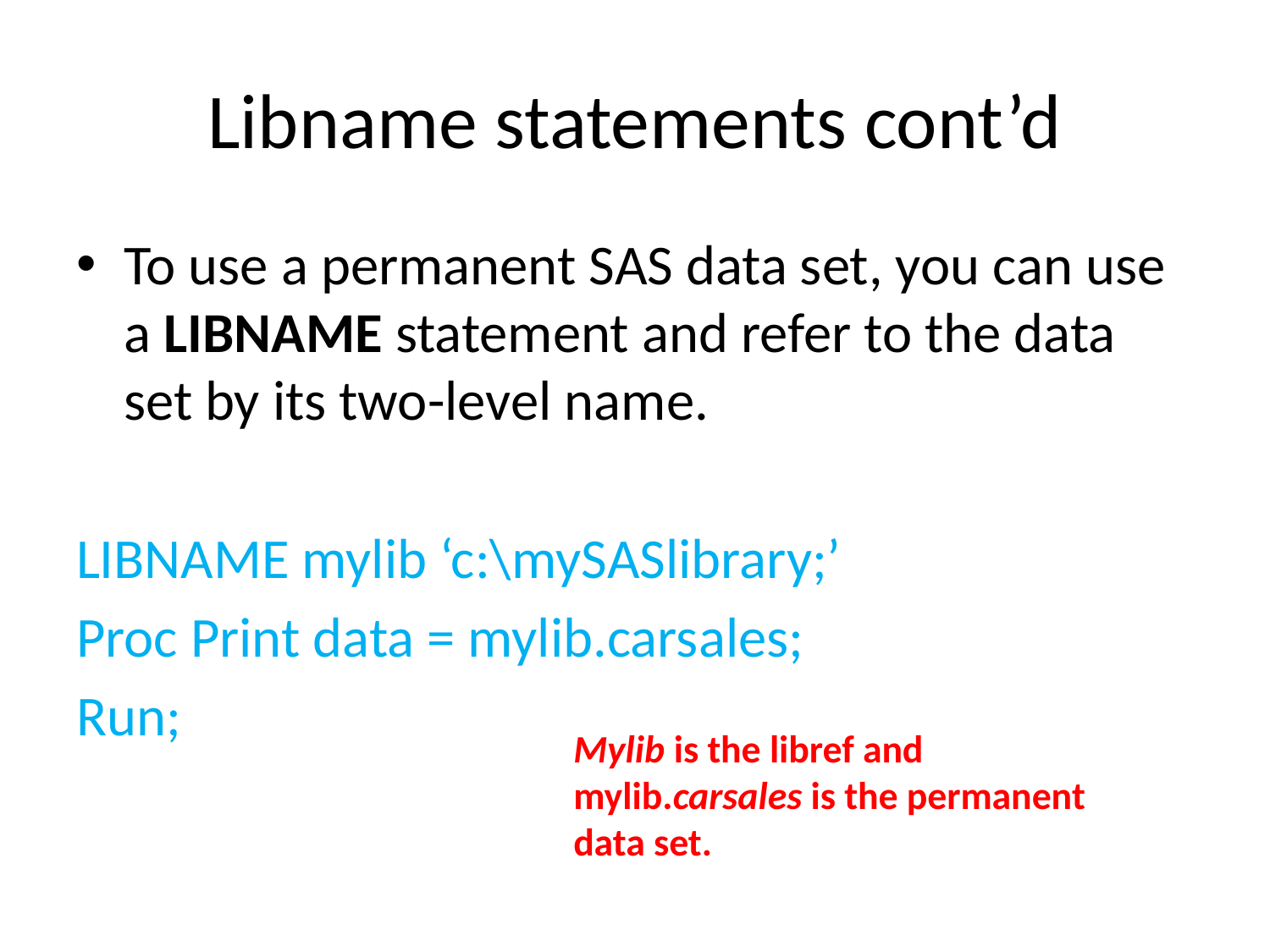

# Libname statements cont’d
To use a permanent SAS data set, you can use a LIBNAME statement and refer to the data set by its two-level name.

LIBNAME mylib ‘c:\mySASlibrary;’
Proc Print data = mylib.carsales;
Run;
Mylib is the libref and mylib.carsales is the permanent data set.